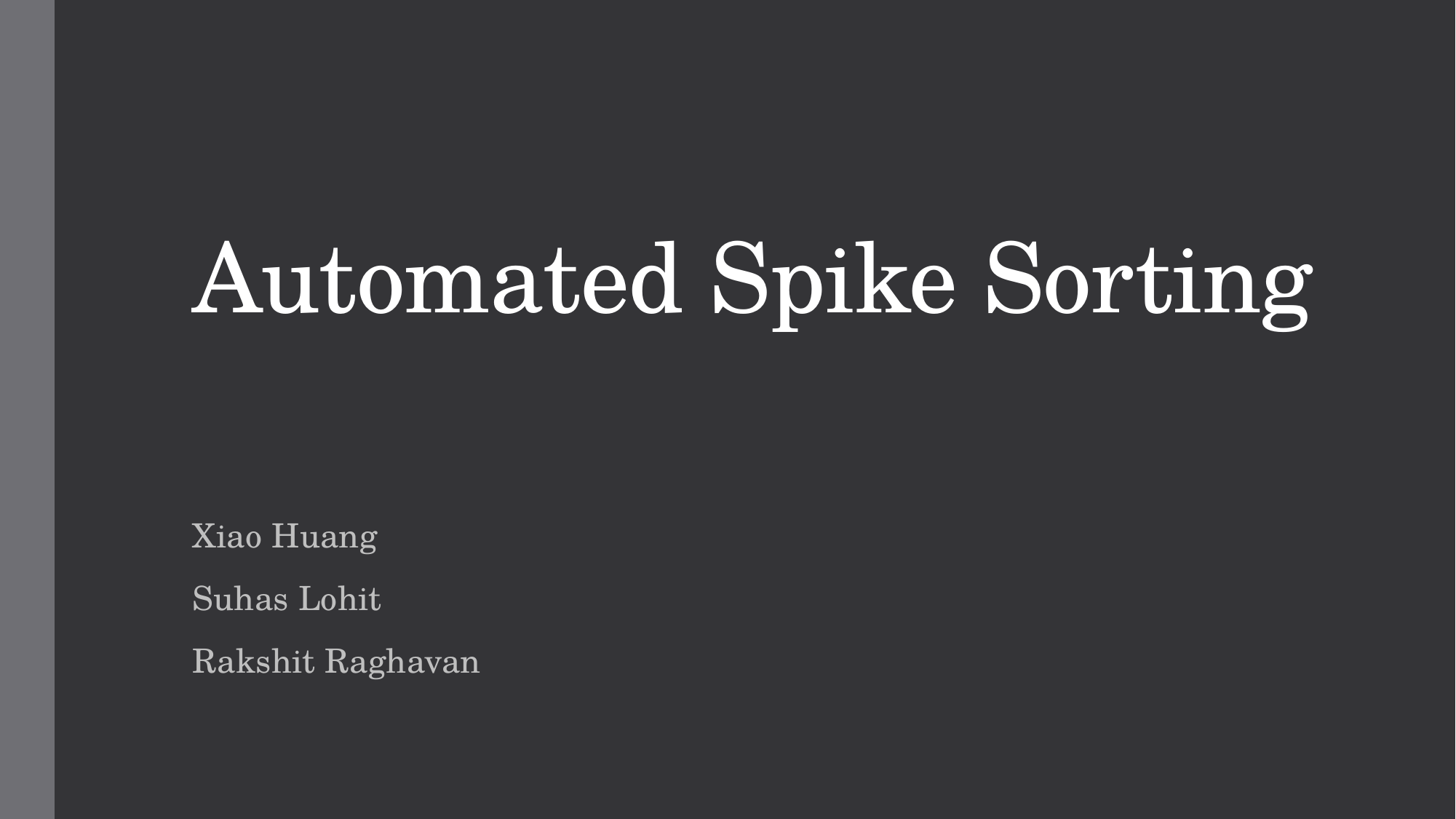

# Automated Spike Sorting
Xiao Huang
Suhas Lohit
Rakshit Raghavan